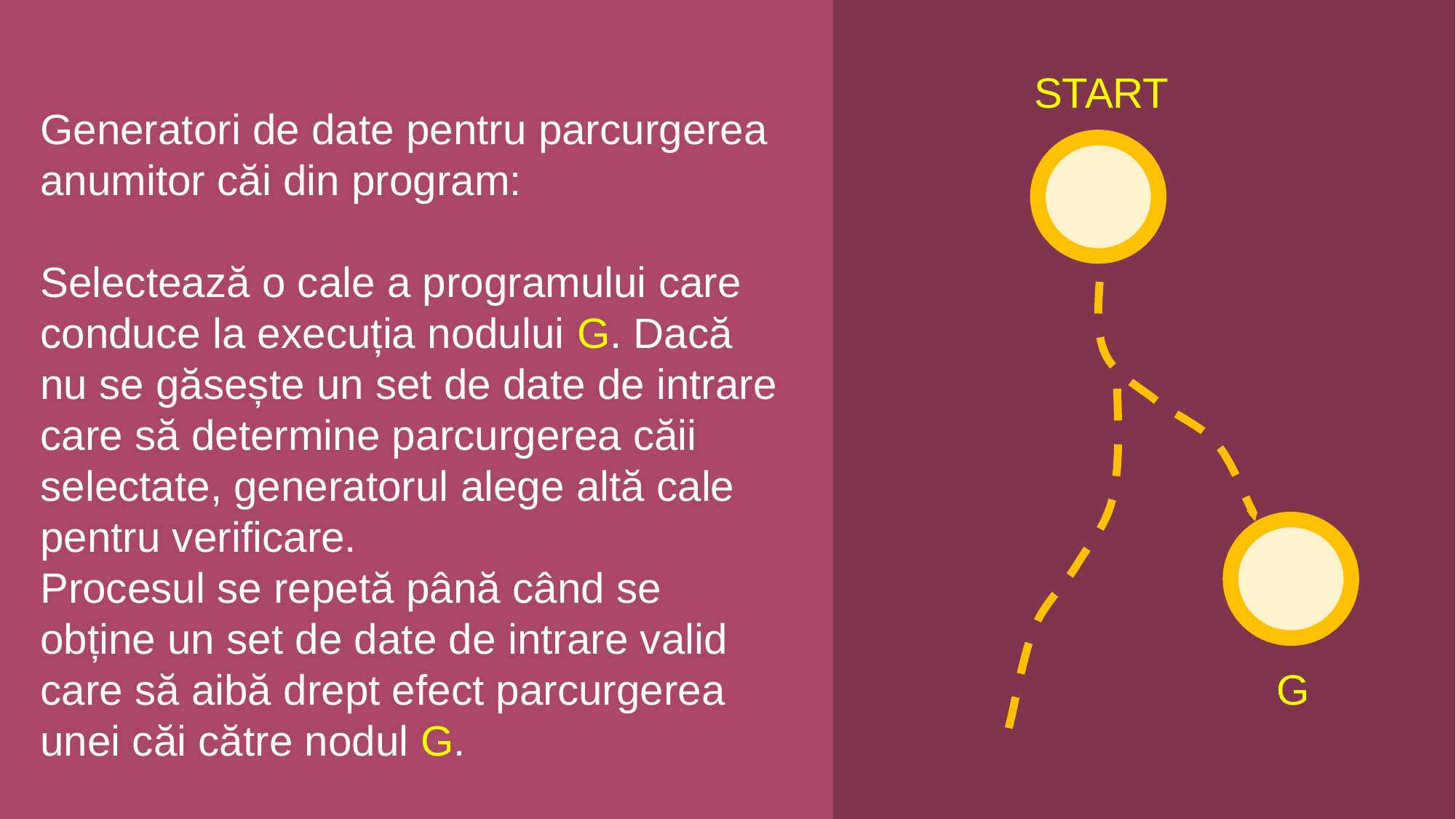

START
Generatori de date pentru parcurgerea anumitor căi din program:

Selectează o cale a programului care conduce la execuția nodului G. Dacă nu se găsește un set de date de intrare care să determine parcurgerea căii selectate, generatorul alege altă cale pentru verificare.
Procesul se repetă până când se obține un set de date de intrare valid care să aibă drept efect parcurgerea unei căi către nodul G.

G